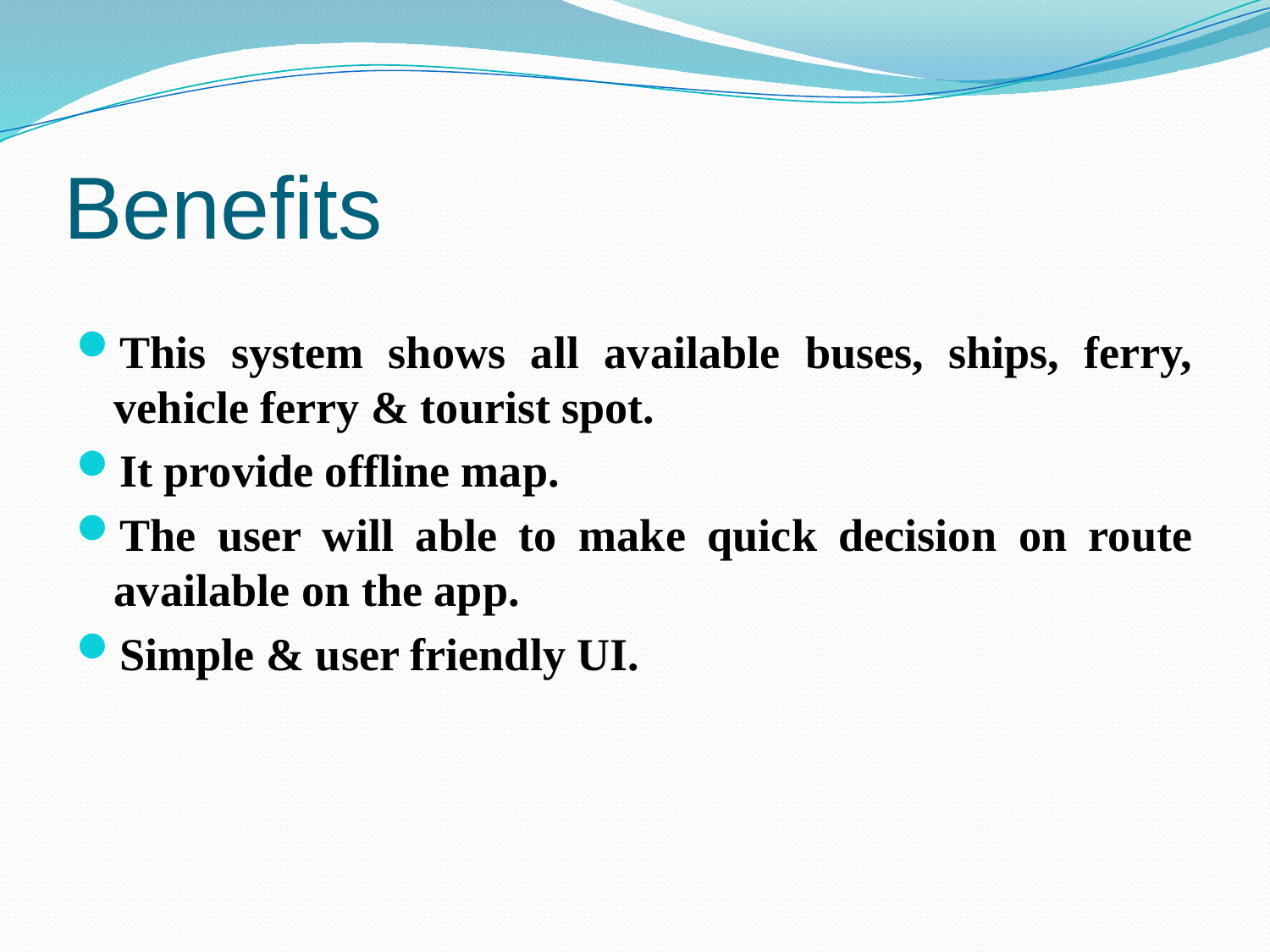

# Benefits
This system shows all available buses, ships, ferry, vehicle ferry & tourist spot.
It provide offline map.
The user will able to make quick decision on route available on the app.
Simple & user friendly UI.